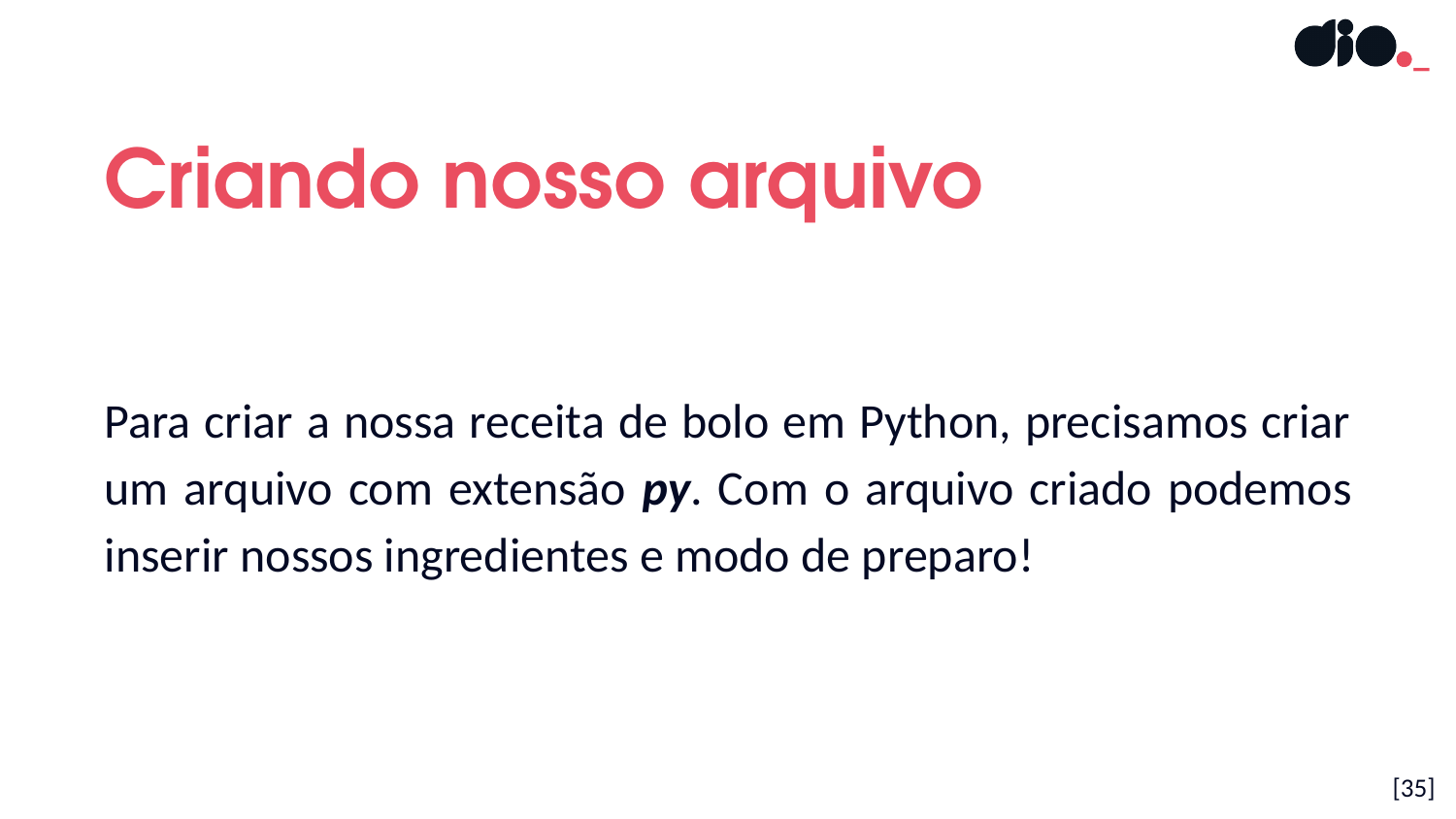

Criando nosso arquivo
Para criar a nossa receita de bolo em Python, precisamos criar um arquivo com extensão py. Com o arquivo criado podemos inserir nossos ingredientes e modo de preparo!
[35]